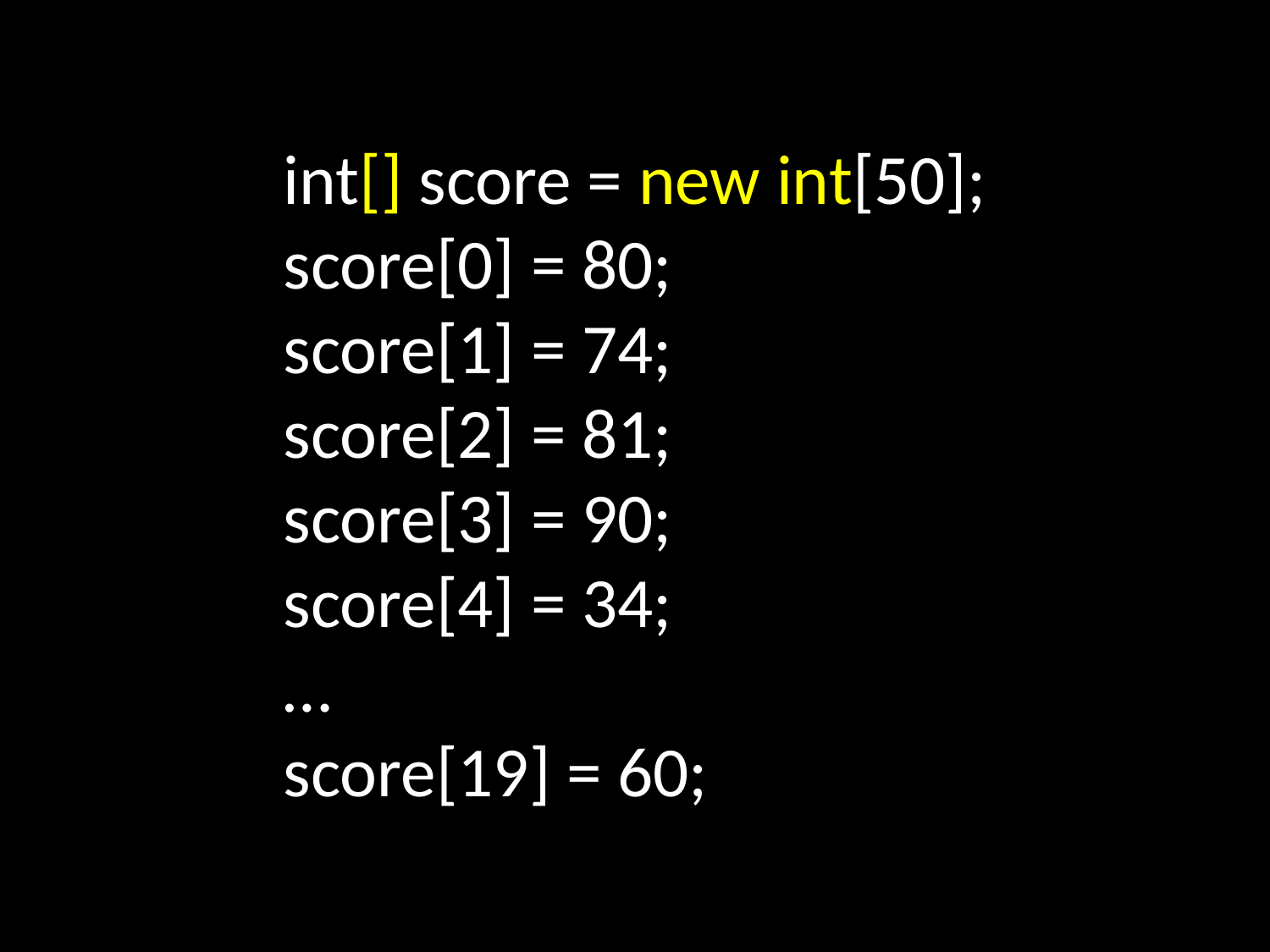

int[] score = new int[50];
score[0] = 80;
score[1] = 74;
score[2] = 81;
score[3] = 90;
score[4] = 34;
…
score[19] = 60;